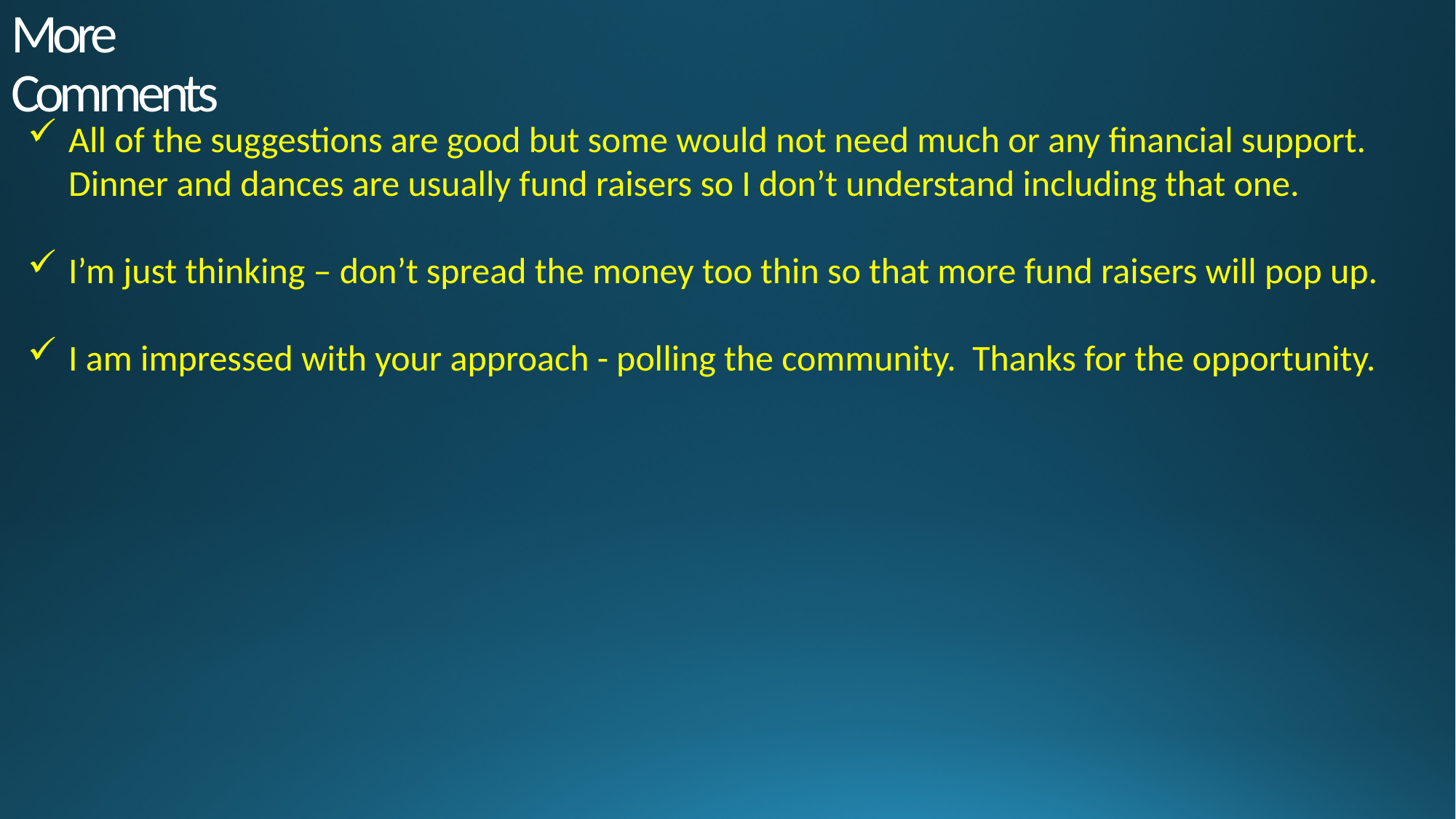

# More Comments

All of the suggestions are good but some would not need much or any financial support.  Dinner and dances are usually fund raisers so I don’t understand including that one.

I’m just thinking – don’t spread the money too thin so that more fund raisers will pop up.

I am impressed with your approach - polling the community.  Thanks for the opportunity.